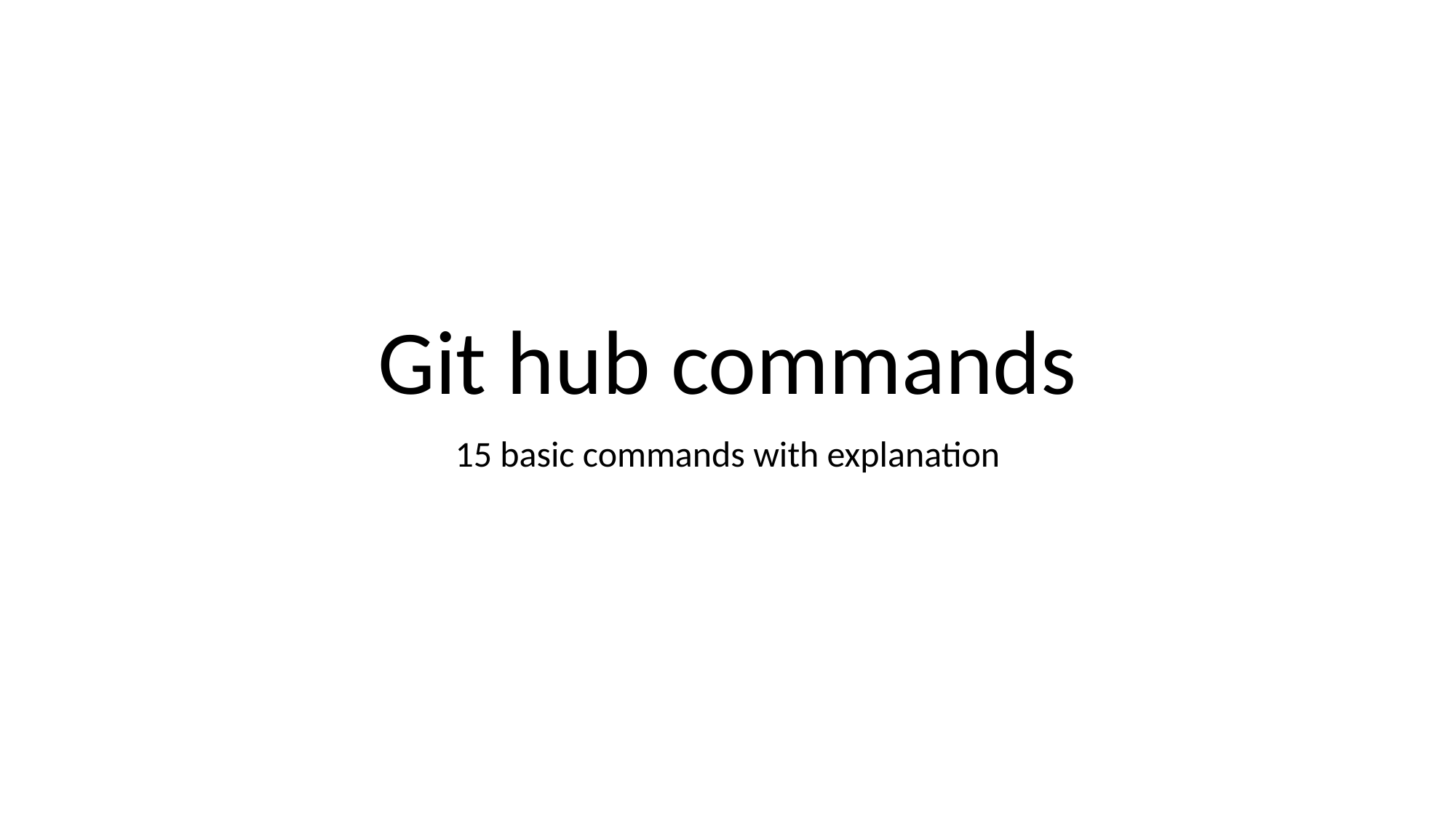

# Git hub commands
15 basic commands with explanation